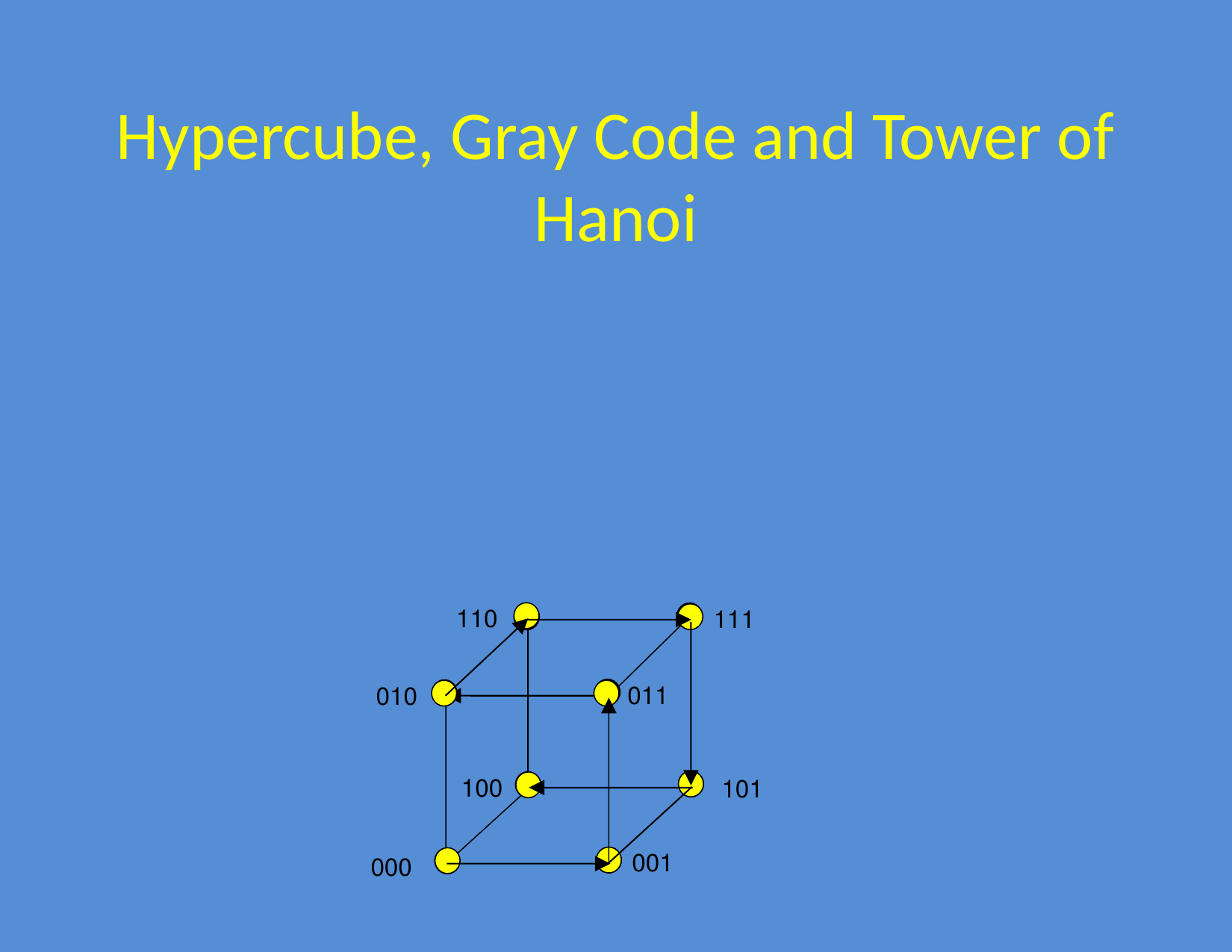

# Hypercube, Gray Code and Tower of Hanoi
A Hamiltonian path is a sequence of edges that visit each node exactly once.
A Hamiltonian path on a hypercube provides a Gray code (why?)
110
111

011
010

100
101

001
000